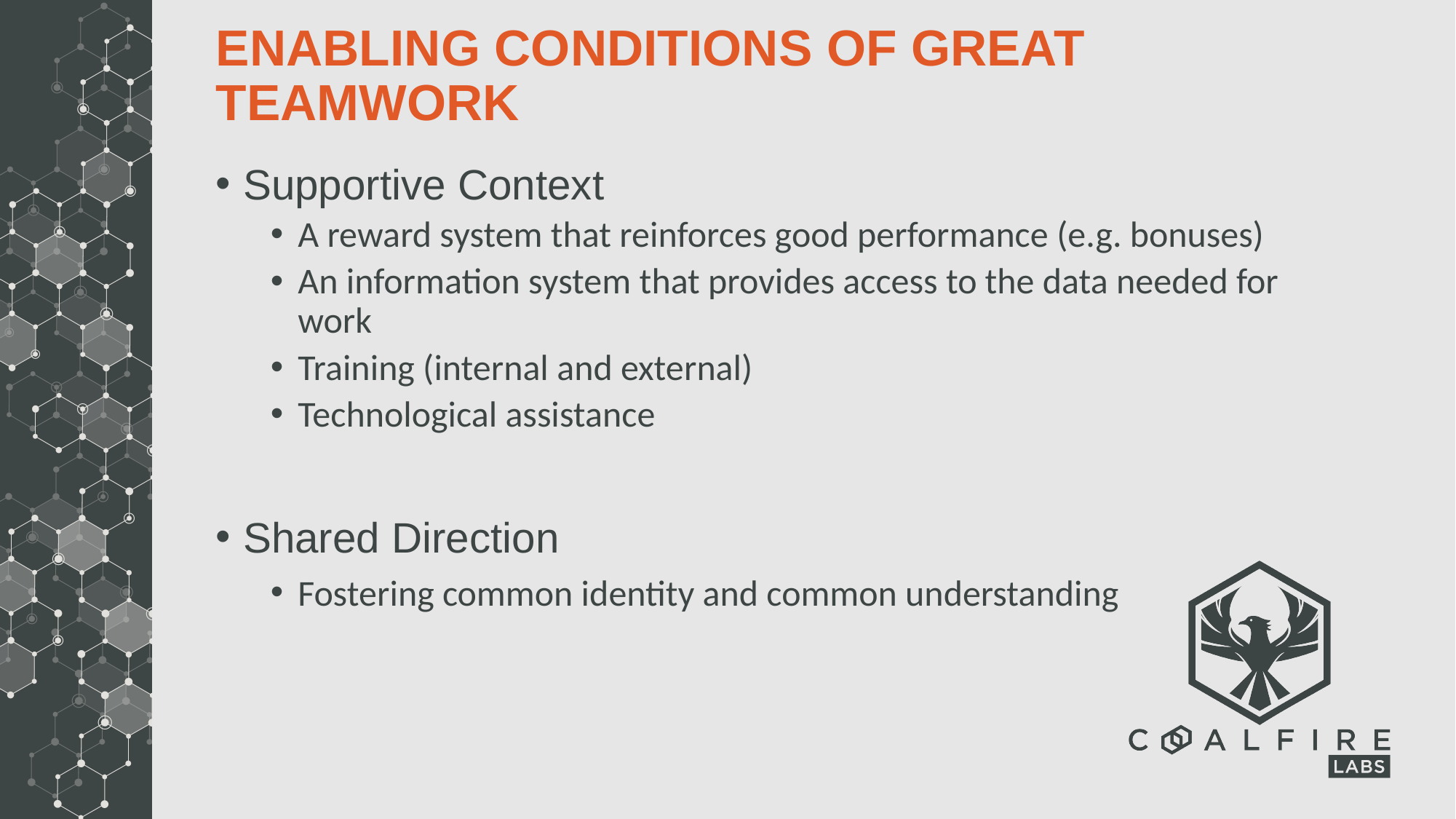

# Enabling Conditions of Great Teamwork
Supportive Context
A reward system that reinforces good performance (e.g. bonuses)
An information system that provides access to the data needed for work
Training (internal and external)
Technological assistance

Shared Direction
Fostering common identity and common understanding